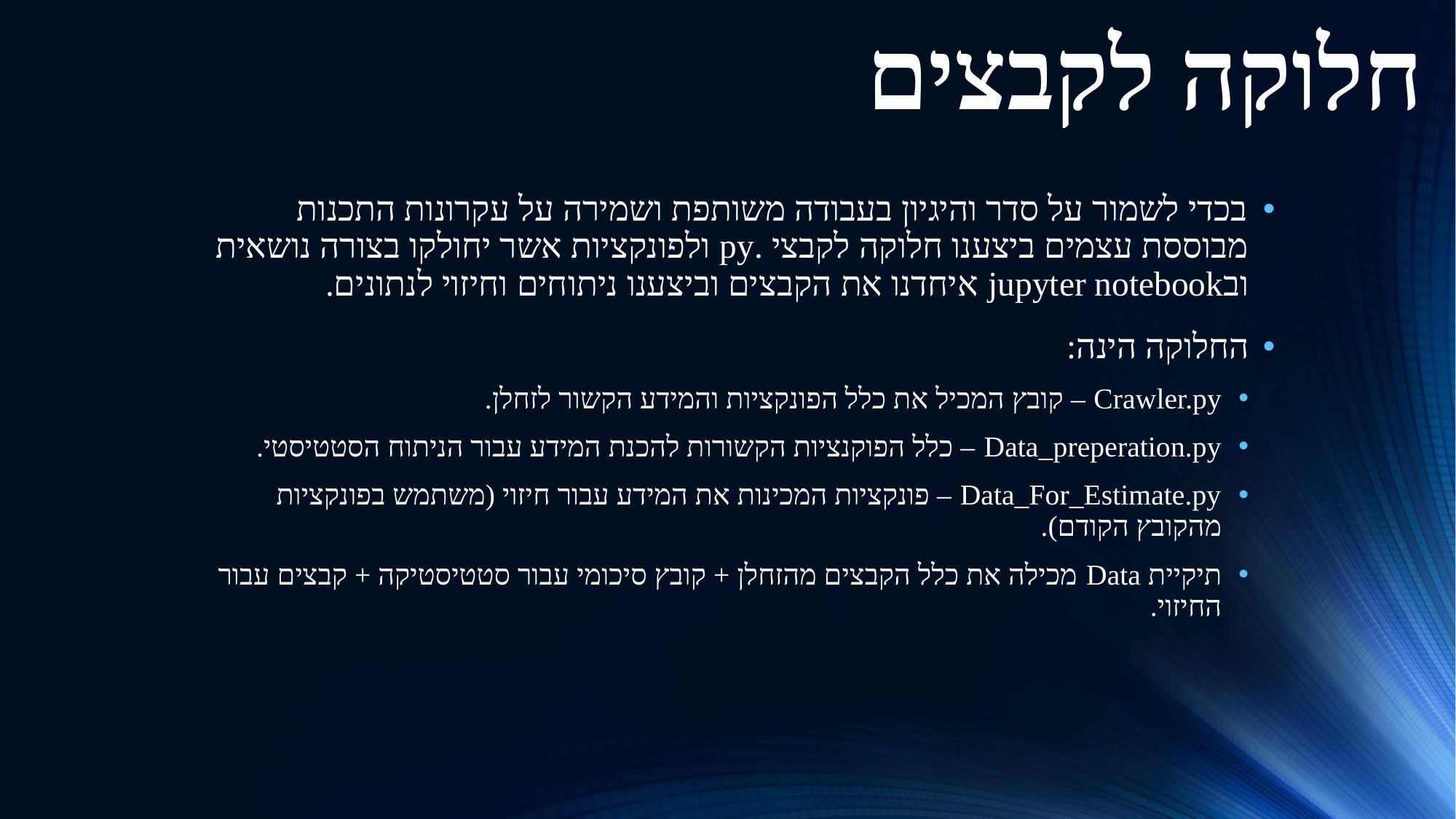

חלוקה לקבצים
בכדי לשמור על סדר והיגיון בעבודה משותפת ושמירה על עקרונות התכנות מבוססת עצמים ביצענו חלוקה לקבצי .py ולפונקציות אשר יחולקו בצורה נושאית ובjupyter notebook איחדנו את הקבצים וביצענו ניתוחים וחיזוי לנתונים.
החלוקה הינה:
Crawler.py – קובץ המכיל את כלל הפונקציות והמידע הקשור לזחלן.
Data_preperation.py – כלל הפוקנציות הקשורות להכנת המידע עבור הניתוח הסטטיסטי.
Data_For_Estimate.py – פונקציות המכינות את המידע עבור חיזוי (משתמש בפונקציות מהקובץ הקודם).
תיקיית Data מכילה את כלל הקבצים מהזחלן + קובץ סיכומי עבור סטטיסטיקה + קבצים עבור החיזוי.